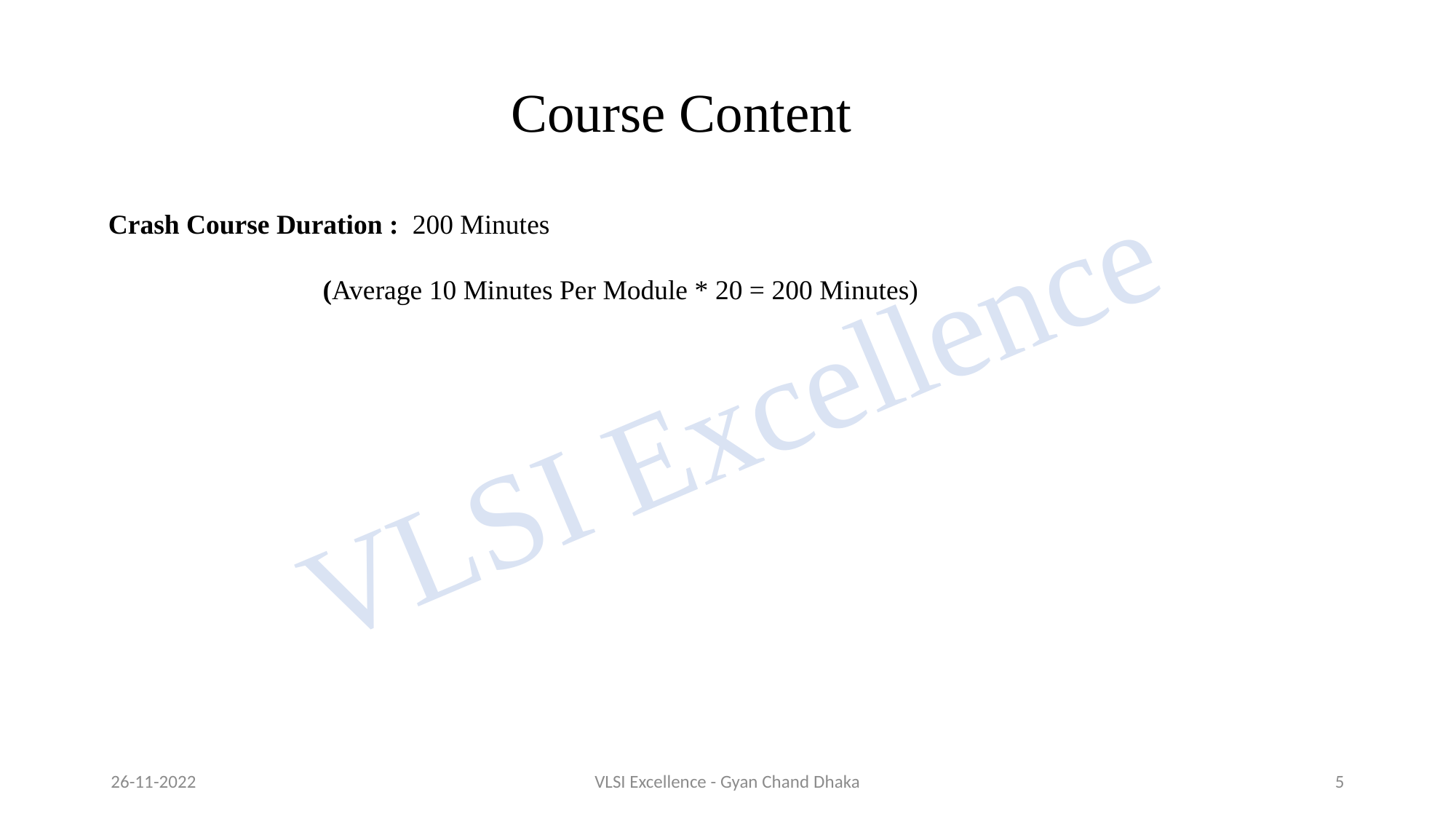

# Course Content
Crash Course Duration :  200 Minutes

                               (Average 10 Minutes Per Module * 20 = 200 Minutes)

26-11-2022
VLSI Excellence - Gyan Chand Dhaka
5